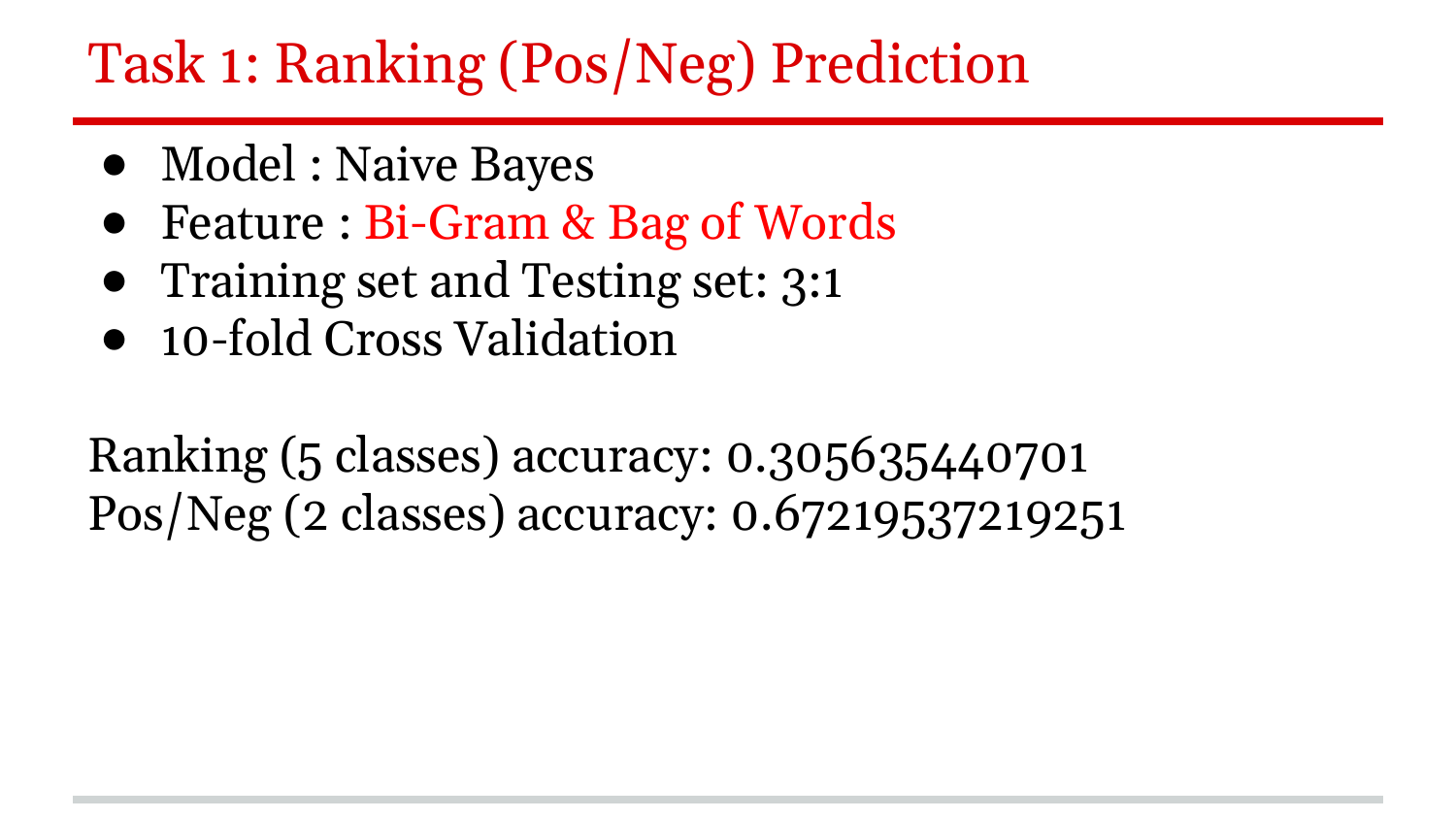

# Task 1: Ranking (Pos/Neg) Prediction
Model : Naive Bayes
Feature : Bi-Gram & Bag of Words
Training set and Testing set: 3:1
10-fold Cross Validation

Ranking (5 classes) accuracy: 0.305635440701
Pos/Neg (2 classes) accuracy: 0.67219537219251